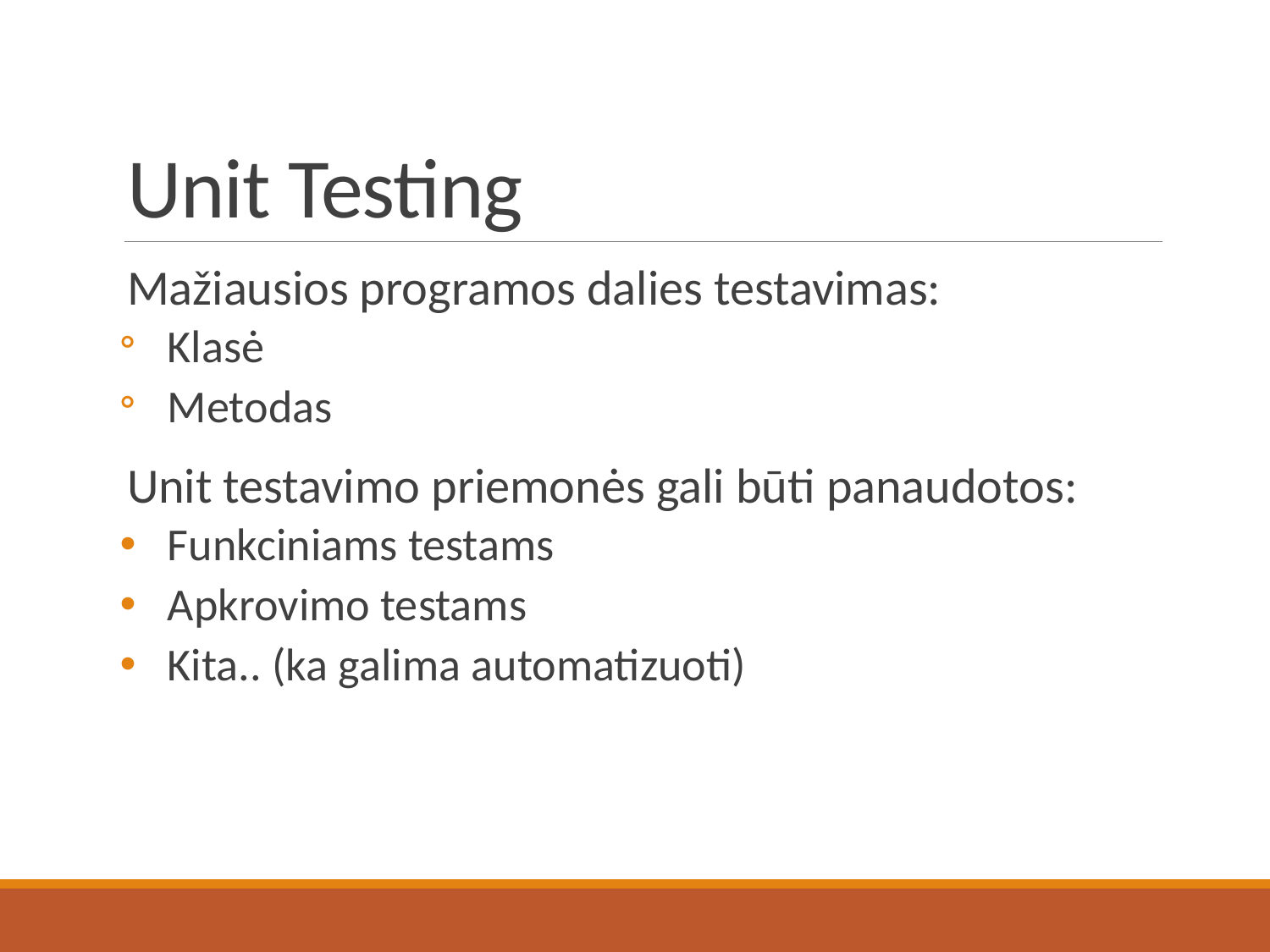

# Unit Testing
Mažiausios programos dalies testavimas:
Klasė
Metodas
Unit testavimo priemonės gali būti panaudotos:
Funkciniams testams
Apkrovimo testams
Kita.. (ka galima automatizuoti)